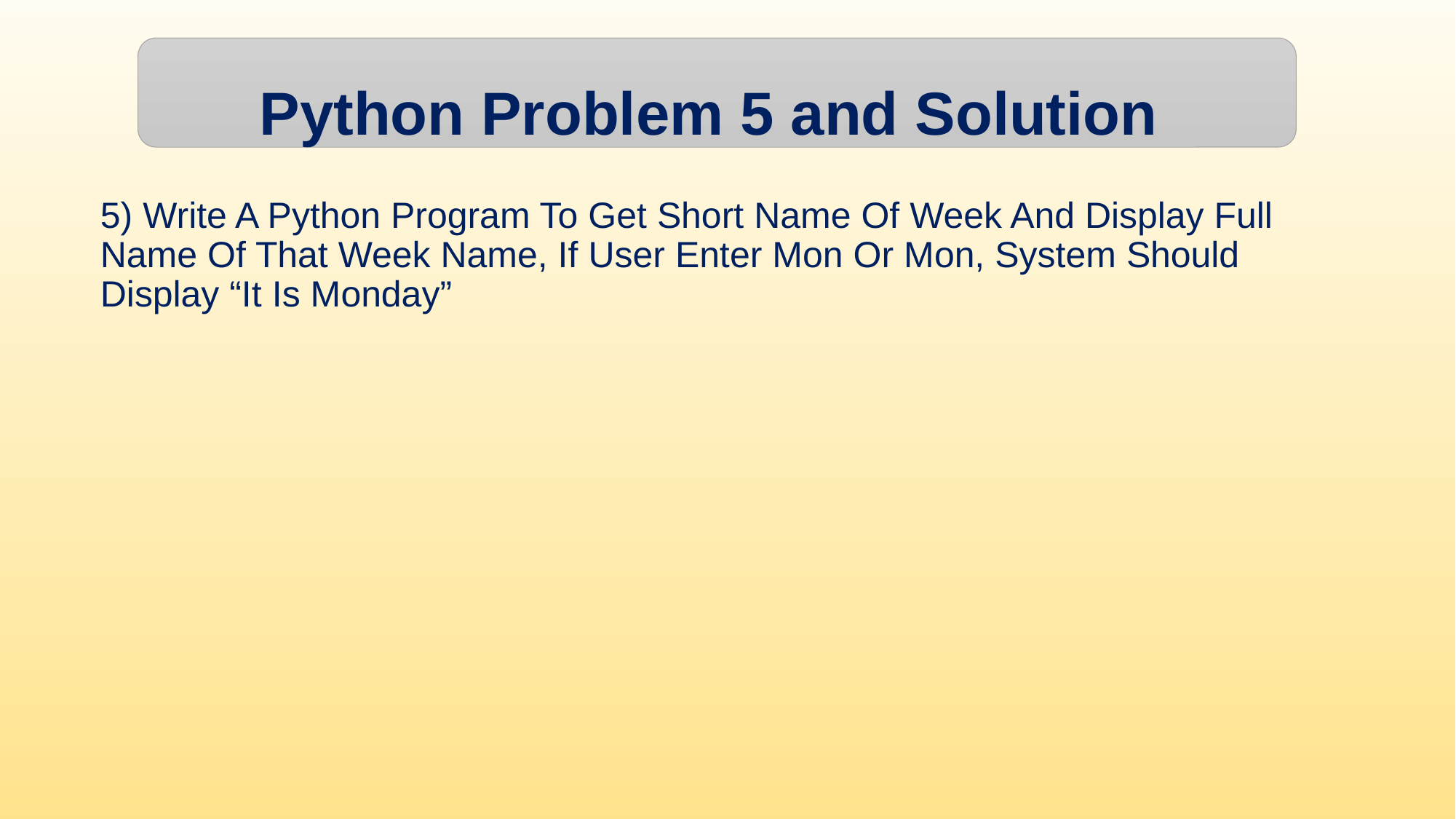

Python Problem 5 and Solution
5) Write A Python Program To Get Short Name Of Week And Display Full Name Of That Week Name, If User Enter Mon Or Mon, System Should Display “It Is Monday”